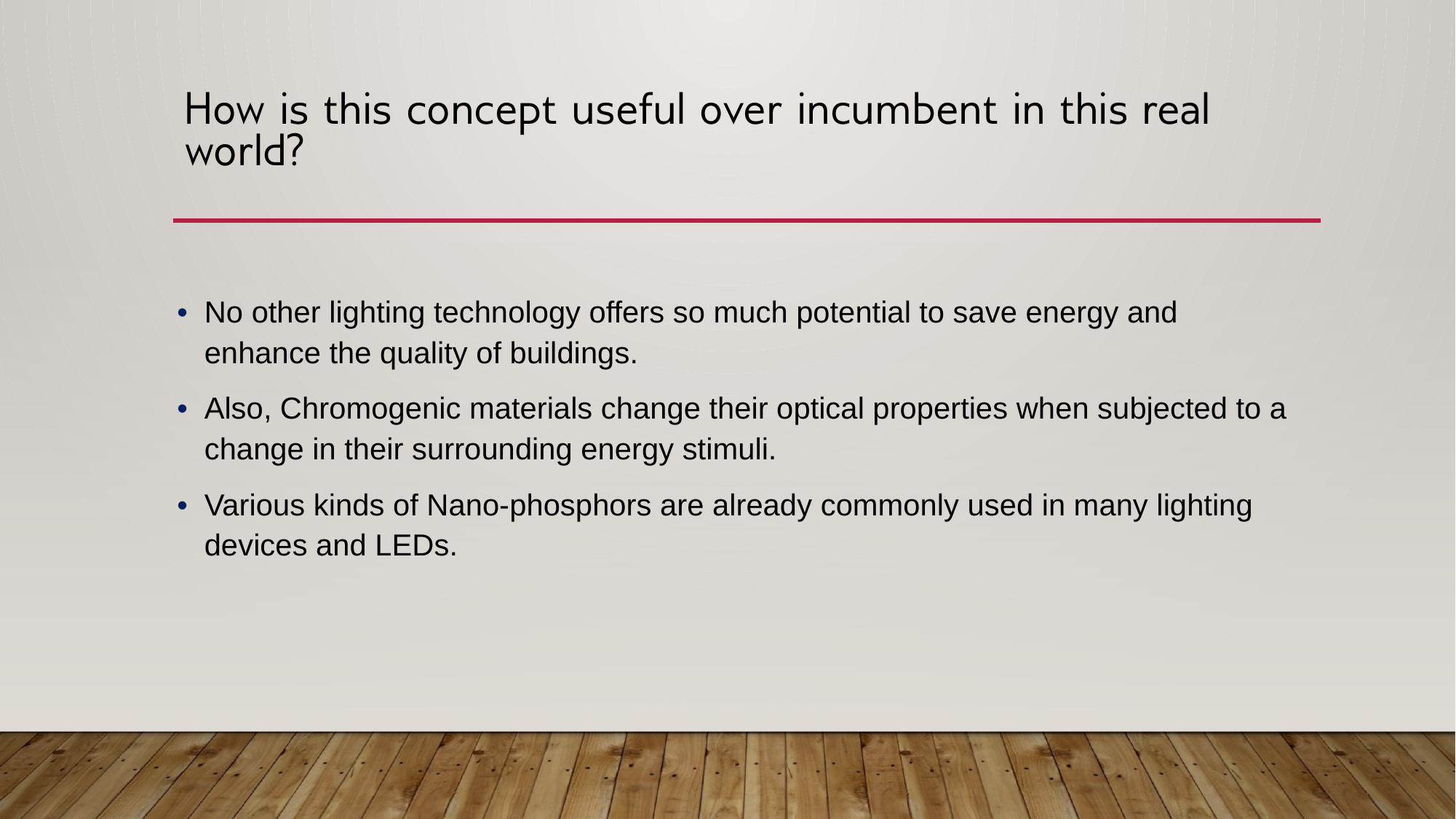

# How is this concept useful over incumbent in this real world?

No other lighting technology offers so much potential to save energy and enhance the quality of buildings.
Also, Chromogenic materials change their optical properties when subjected to a change in their surrounding energy stimuli.
Various kinds of Nano-phosphors are already commonly used in many lighting devices and LEDs.